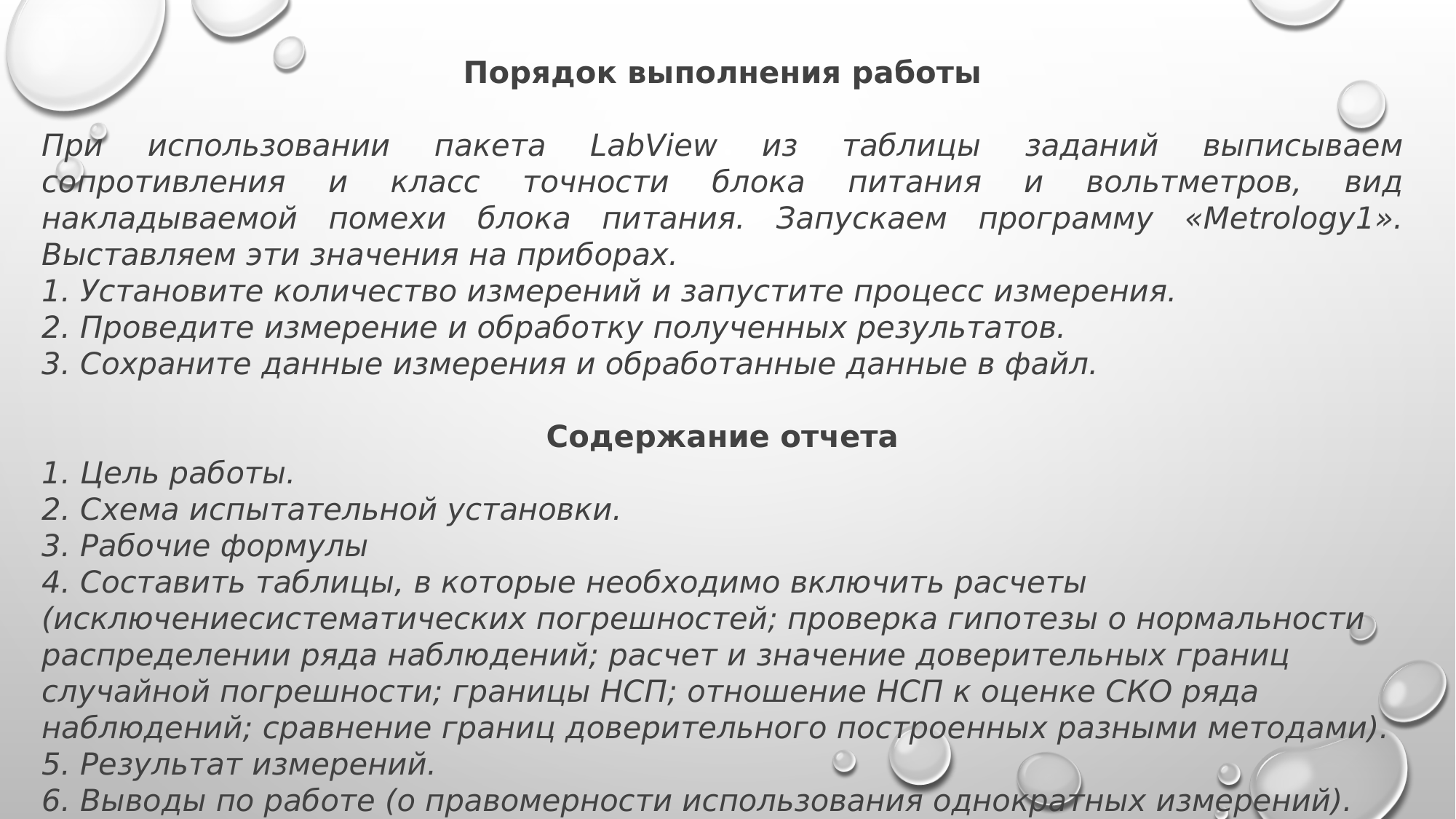

Порядок выполнения работы

При использовании пакета LabView из таблицы заданий выписываем сопротивления и класс точности блока питания и вольтметров, вид накладываемой помехи блока питания. Запускаем программу «Metrology1». Выставляем эти значения на приборах.
1. Установите количество измерений и запустите процесс измерения.
2. Проведите измерение и обработку полученных результатов.
3. Сохраните данные измерения и обработанные данные в файл.

Содержание отчета
1. Цель работы.
2. Схема испытательной установки.
3. Рабочие формулы
4. Составить таблицы, в которые необходимо включить расчеты (исключениесистематических погрешностей; проверка гипотезы о нормальности распределении ряда наблюдений; расчет и значение доверительных границ случайной погрешности; границы НСП; отношение НСП к оценке СКО ряда наблюдений; сравнение границ доверительного построенных разными методами).
5. Результат измерений.
6. Выводы по работе (о правомерности использования однократных измерений).